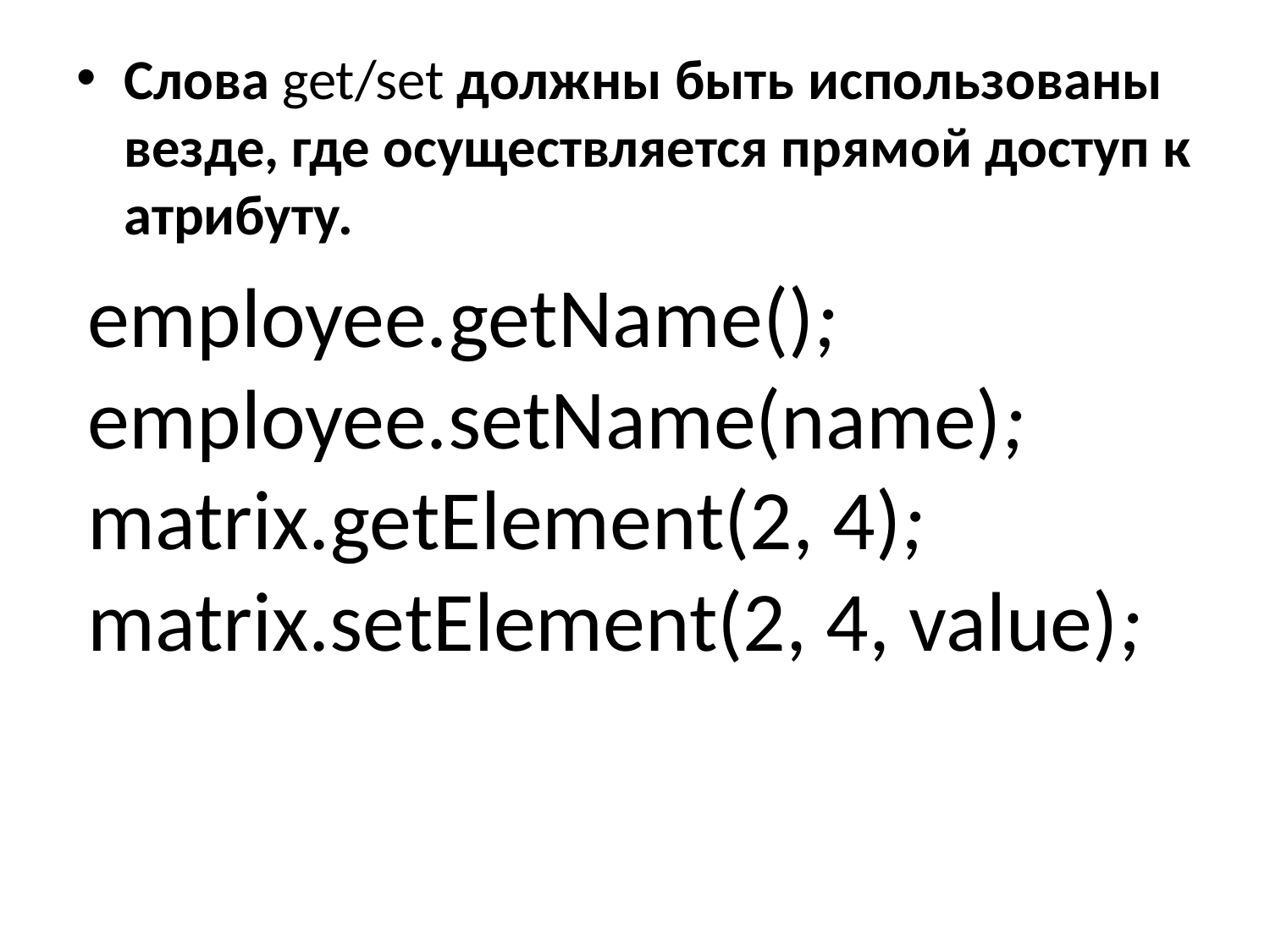

Слова get/set должны быть использованы везде, где осуществляется прямой доступ к атрибуту.

#
employee.getName();
employee.setName(name);
matrix.getElement(2, 4);
matrix.setElement(2, 4, value);